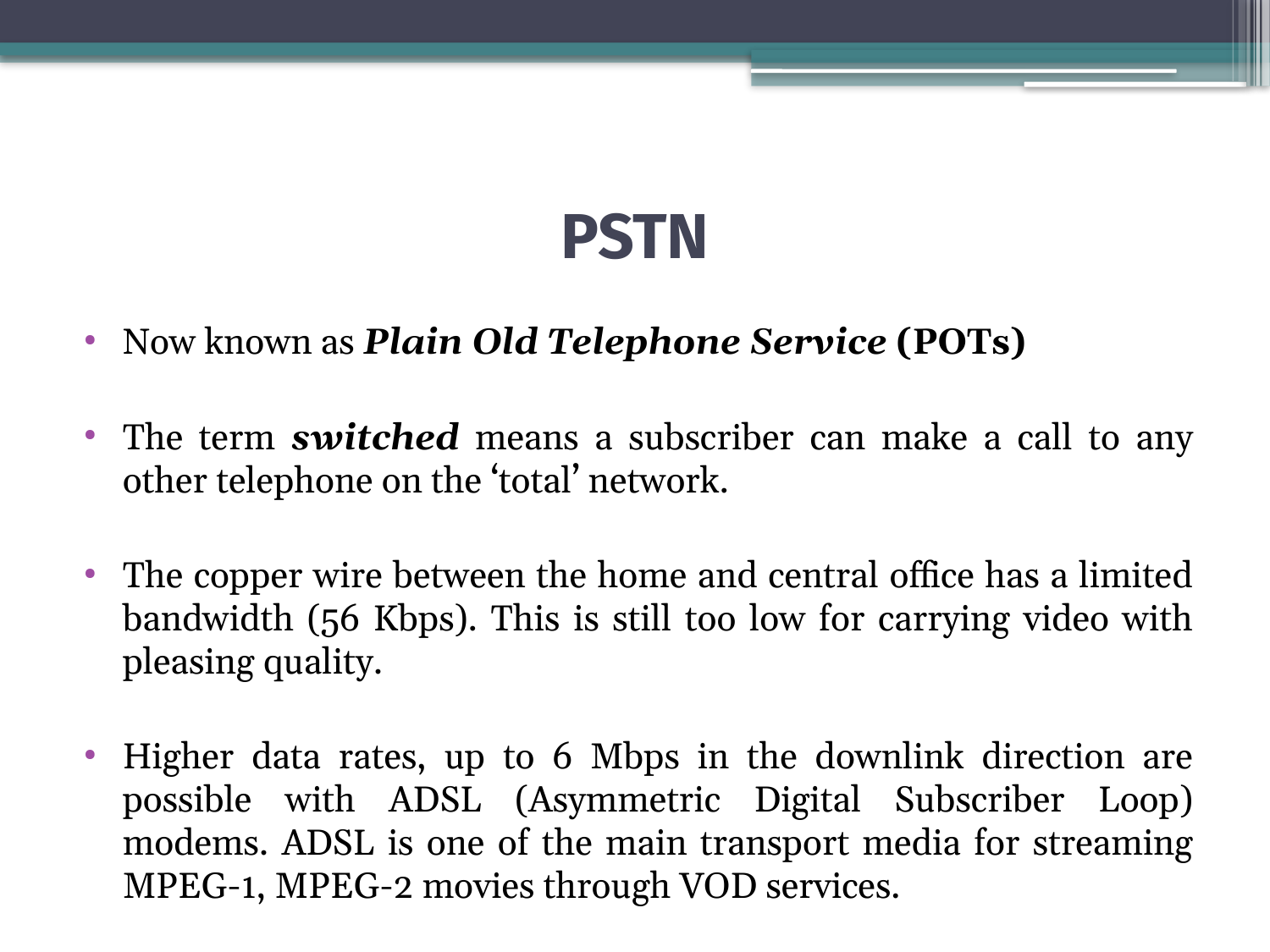

# PSTN
Now known as Plain Old Telephone Service (POTs)

The term switched means a subscriber can make a call to any other telephone on the ‘total’ network.

The copper wire between the home and central office has a limited bandwidth (56 Kbps). This is still too low for carrying video with pleasing quality.

Higher data rates, up to 6 Mbps in the downlink direction are possible with ADSL (Asymmetric Digital Subscriber Loop) modems. ADSL is one of the main transport media for streaming MPEG-1, MPEG-2 movies through VOD services.